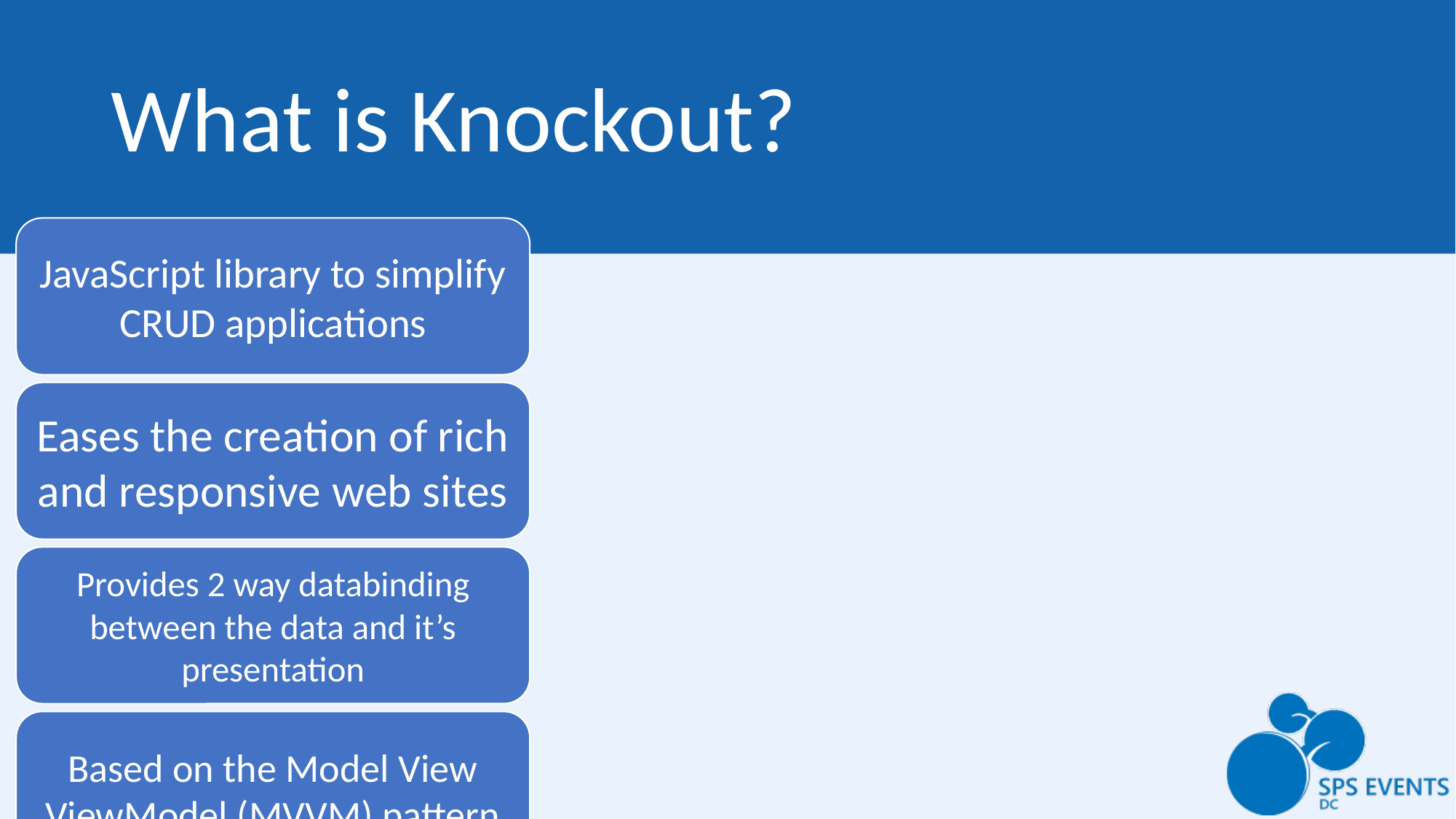

# What is Knockout?
JavaScript library to simplify CRUD applications
Eases the creation of rich and responsive web sites
Provides 2 way databinding between the data and it’s presentation